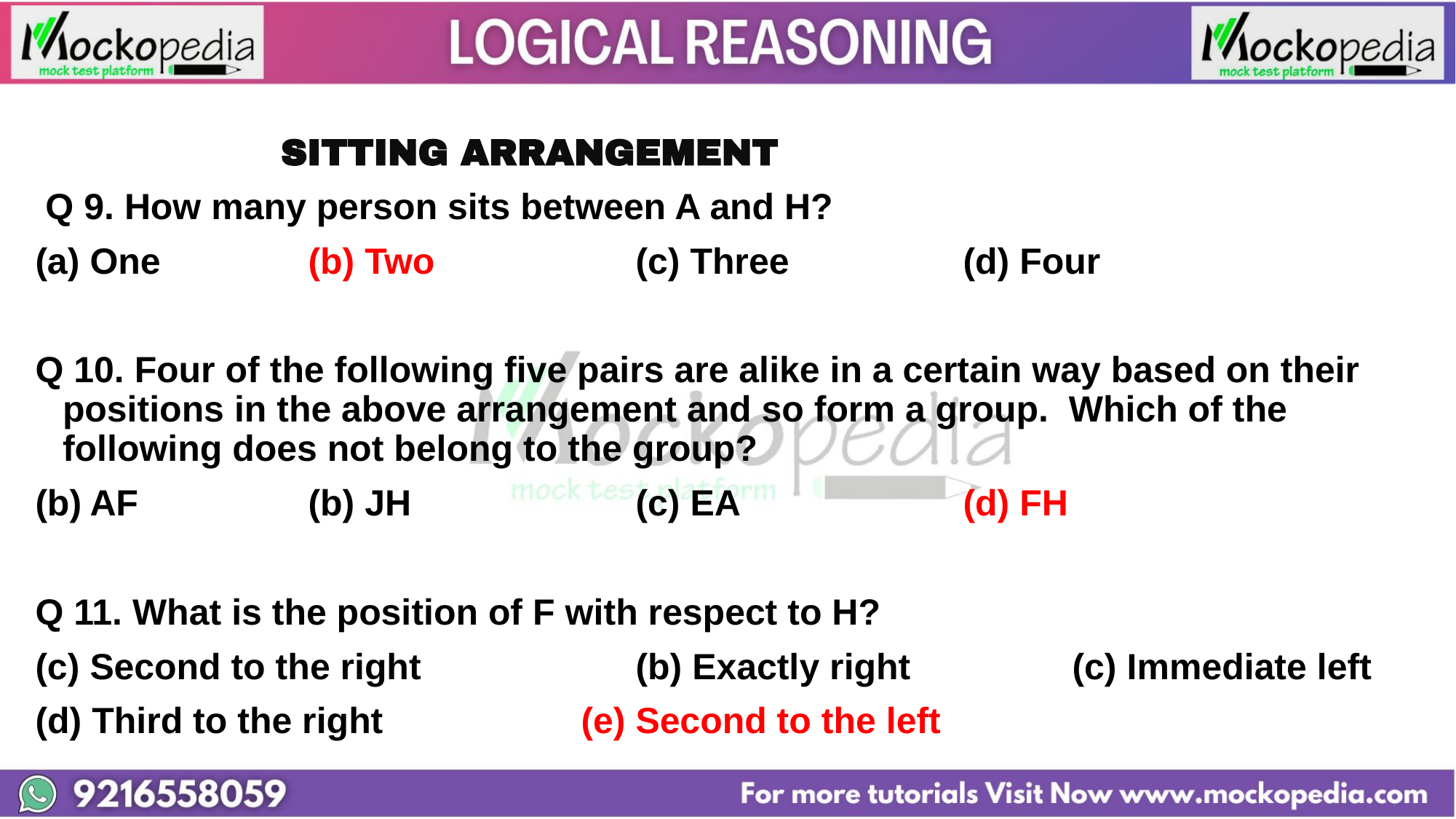

SITTING ARRANGEMENT
 Q 9. How many person sits between A and H?
One 		(b) Two 		(c) Three 		(d) Four

Q 10. Four of the following five pairs are alike in a certain way based on their positions in the above arrangement and so form a group.  Which of the following does not belong to the group?
AF 		(b) JH 		(c) EA 		(d) FH

Q 11. What is the position of F with respect to H?
Second to the right 		(b) Exactly right 		(c) Immediate left
(d) Third to the right 		(e) Second to the left